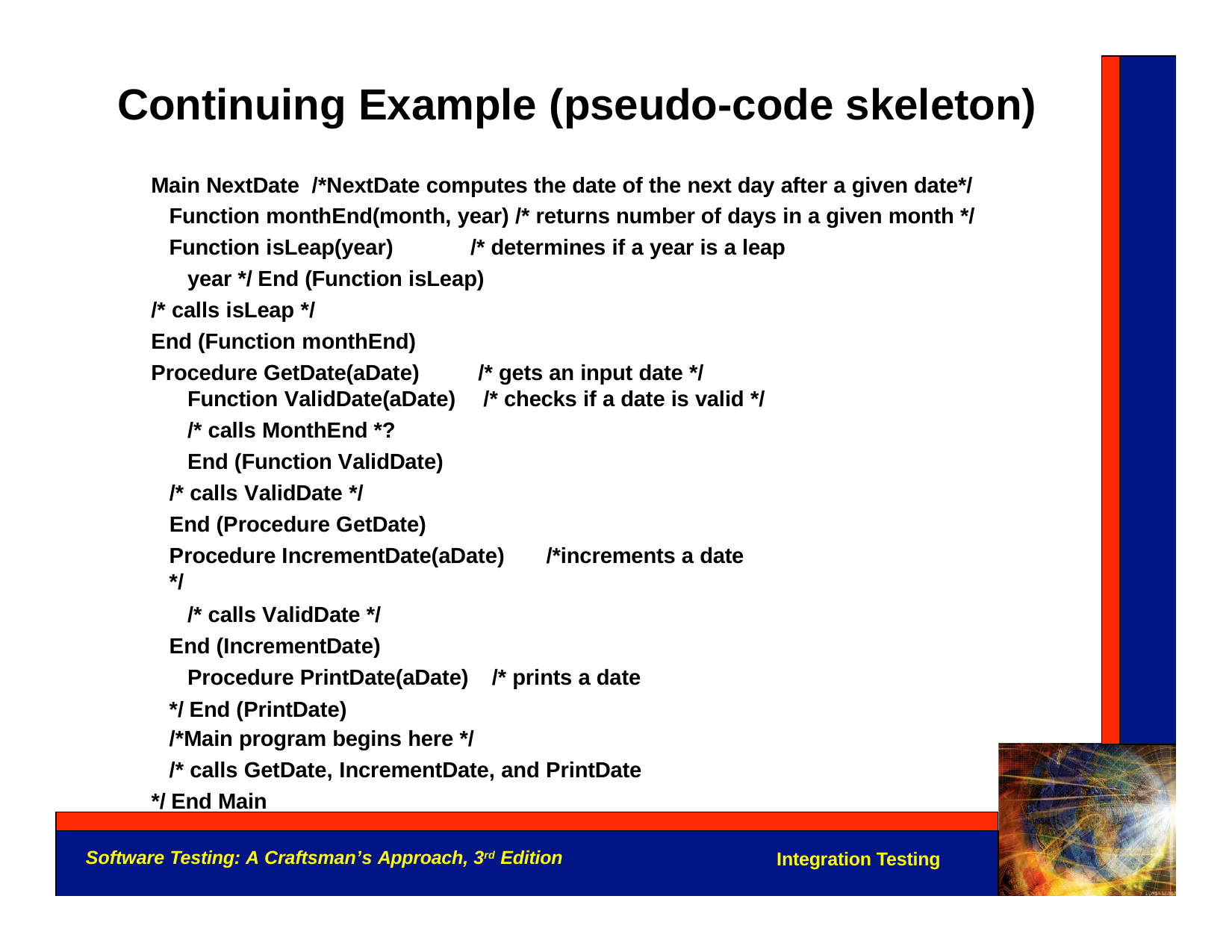

Continuing Example (pseudo-code skeleton)
Main NextDate  /*NextDate computes the date of the next day after a given date*/ Function monthEnd(month, year) /* returns number of days in a given month */
Function isLeap(year)	/* determines if a year is a leap year */ End (Function isLeap)
/* calls isLeap */
End (Function monthEnd)
Procedure GetDate(aDate)	/* gets an input date */
Function ValidDate(aDate)
/* calls MonthEnd *?
End (Function ValidDate)
/* calls ValidDate */
End (Procedure GetDate)
/* checks if a date is valid */
Procedure IncrementDate(aDate)	/*increments a date */
/* calls ValidDate */ End (IncrementDate)
Procedure PrintDate(aDate)	/* prints a date */ End (PrintDate)
/*Main program begins here */
/* calls GetDate, IncrementDate, and PrintDate */ End Main
Software Testing: A Craftsman’s Approach, 3rd  Edition
Integration Testing